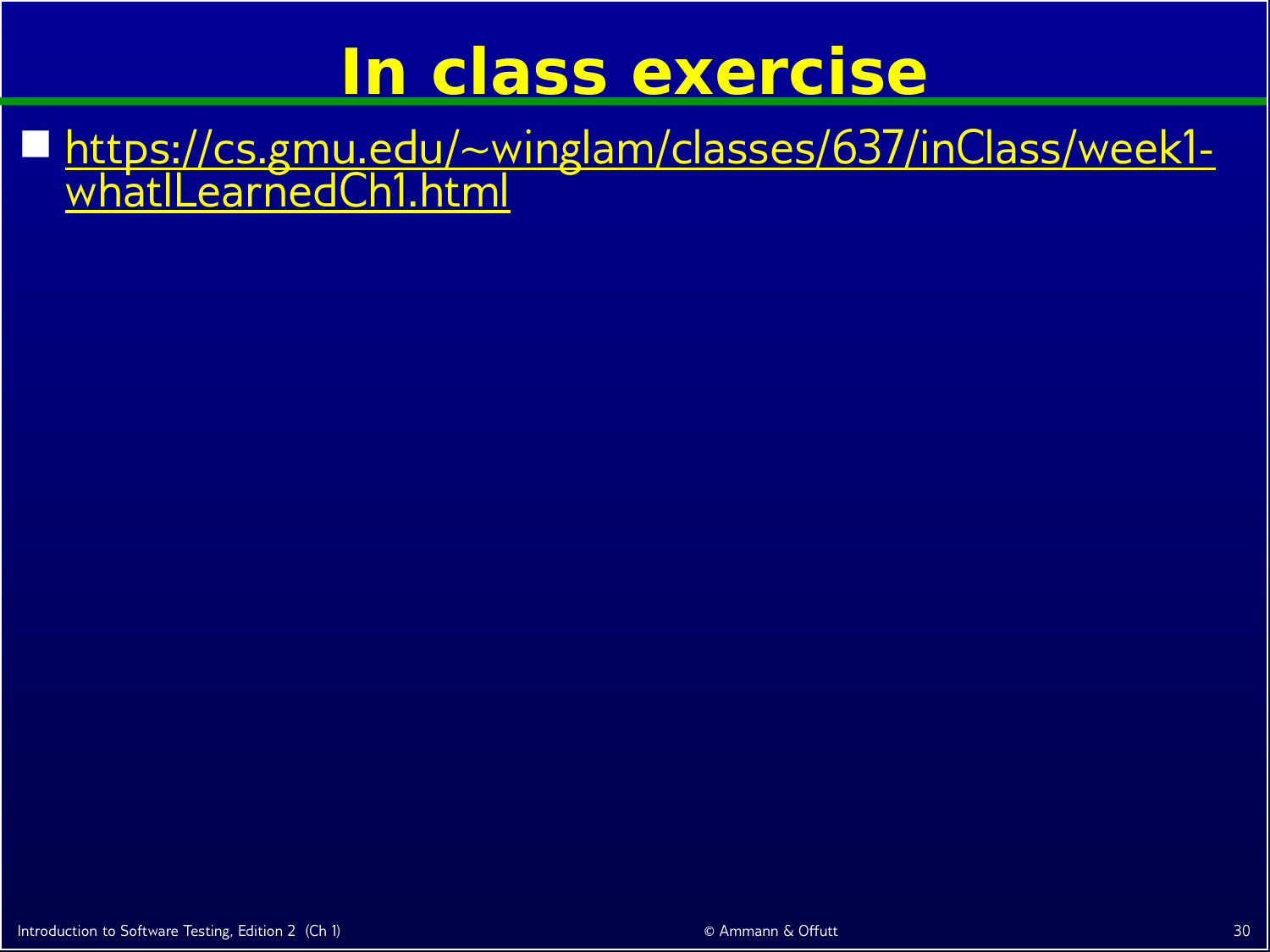

# In class exercise
https://cs.gmu.edu/~winglam/classes/637/inClass/week1-whatILearnedCh1.html

30
© Ammann & Offutt
Introduction to Software Testing, Edition 2  (Ch 1)